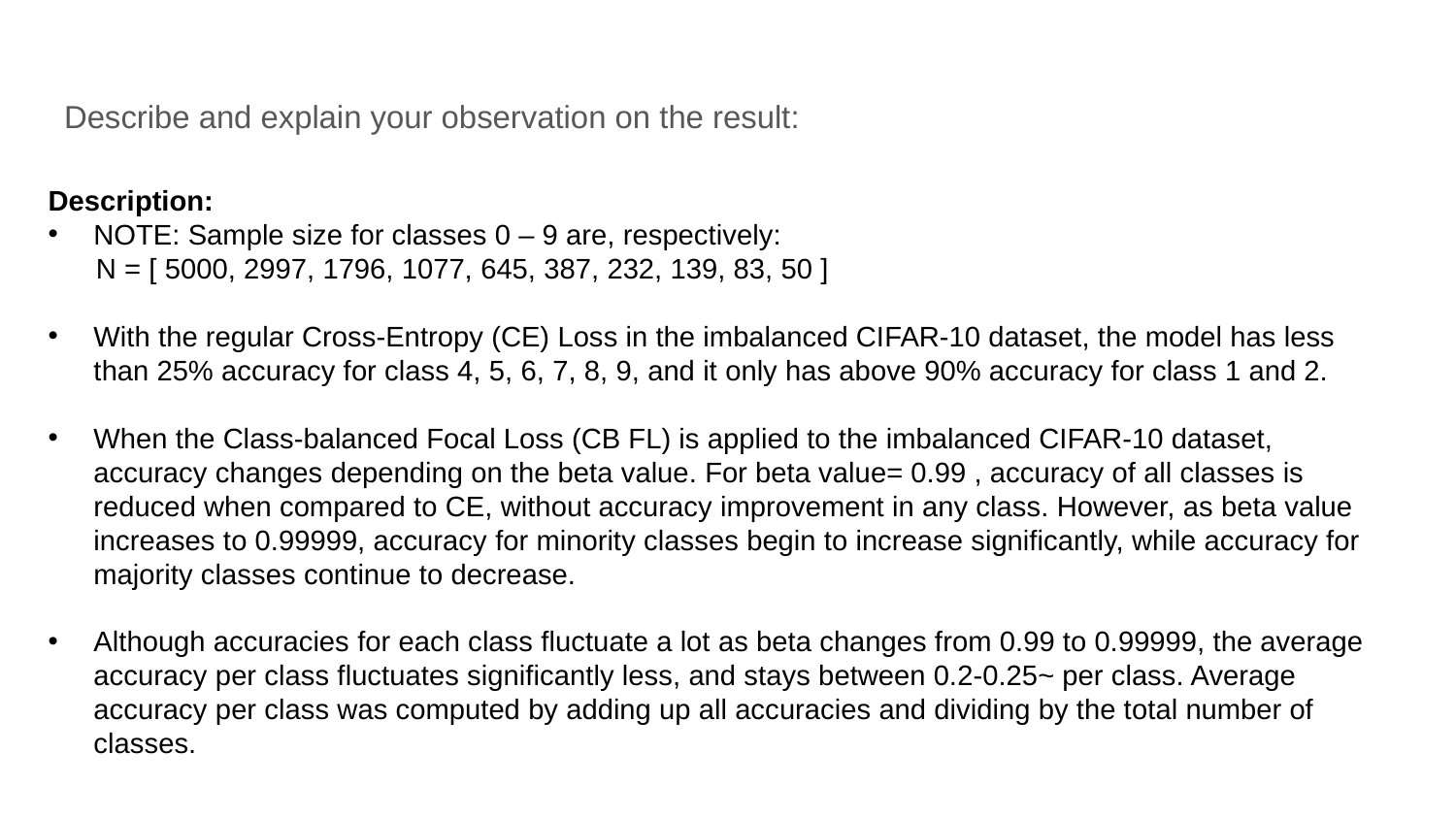

Describe and explain your observation on the result:
Description:
NOTE: Sample size for classes 0 – 9 are, respectively:
      N = [ 5000, 2997, 1796, 1077, 645, 387, 232, 139, 83, 50 ]

With the regular Cross-Entropy (CE) Loss in the imbalanced CIFAR-10 dataset, the model has less than 25% accuracy for class 4, 5, 6, 7, 8, 9, and it only has above 90% accuracy for class 1 and 2.

When the Class-balanced Focal Loss (CB FL) is applied to the imbalanced CIFAR-10 dataset, accuracy changes depending on the beta value. For beta value= 0.99 , accuracy of all classes is reduced when compared to CE, without accuracy improvement in any class. However, as beta value increases to 0.99999, accuracy for minority classes begin to increase significantly, while accuracy for majority classes continue to decrease.

Although accuracies for each class fluctuate a lot as beta changes from 0.99 to 0.99999, the average accuracy per class fluctuates significantly less, and stays between 0.2-0.25~ per class. Average accuracy per class was computed by adding up all accuracies and dividing by the total number of classes.